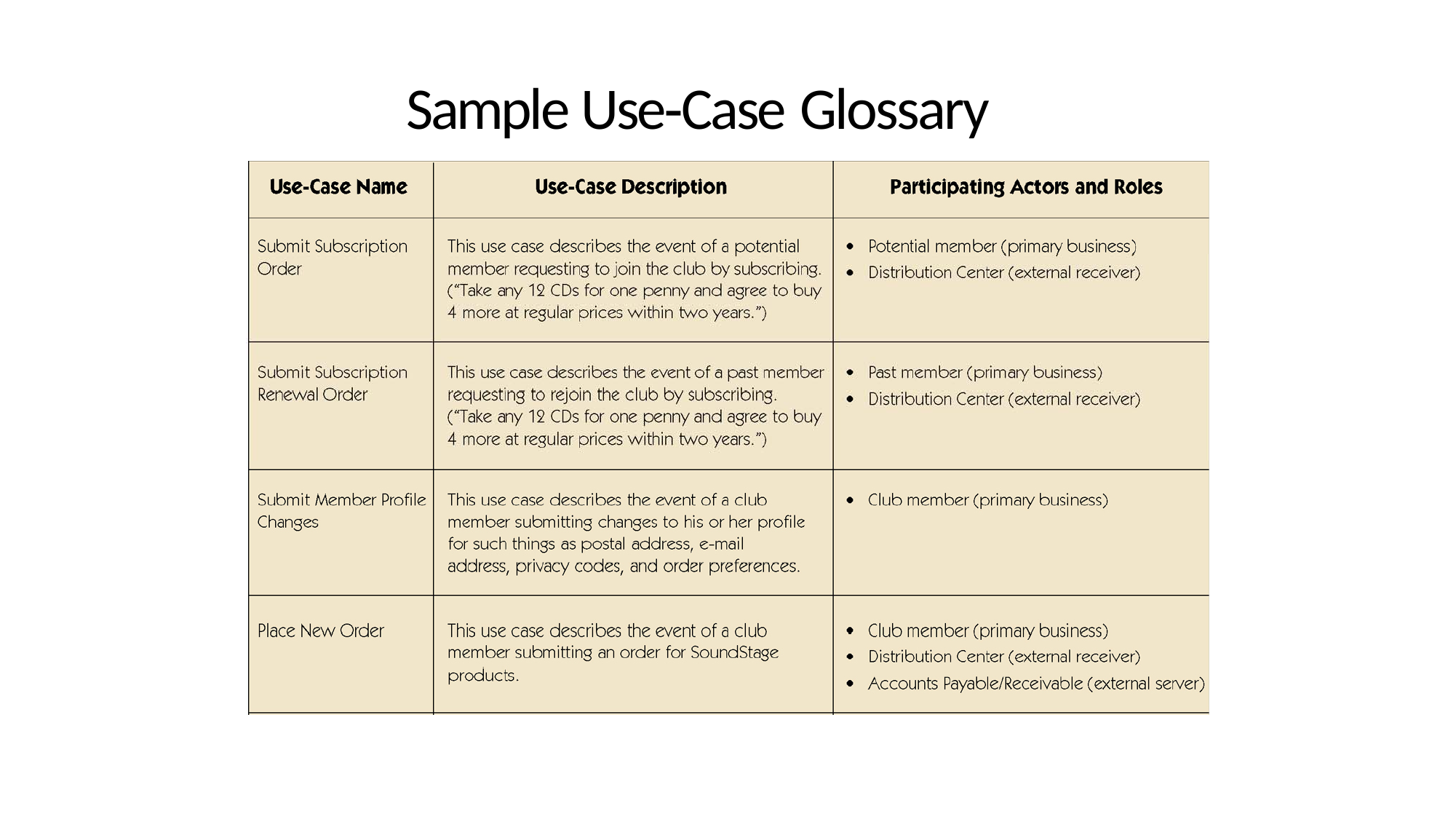

# Sample Use‐Case Glossary

CSE 307 Presentation 6
5